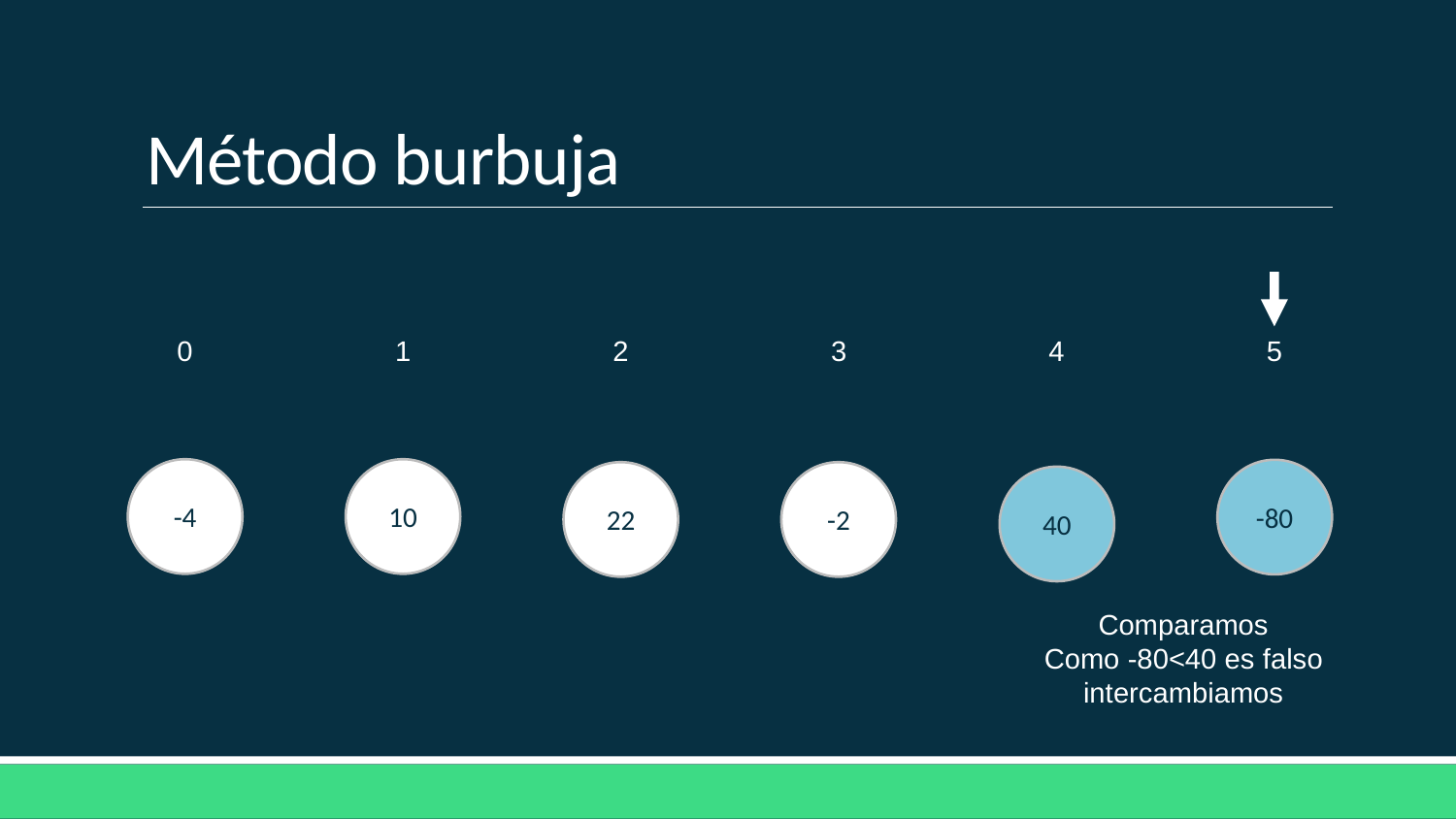

# Método burbuja
4
5
3
2
1
0
-4
10
-80
22
-2
40
Comparamos
Como -80<40 es falso
intercambiamos